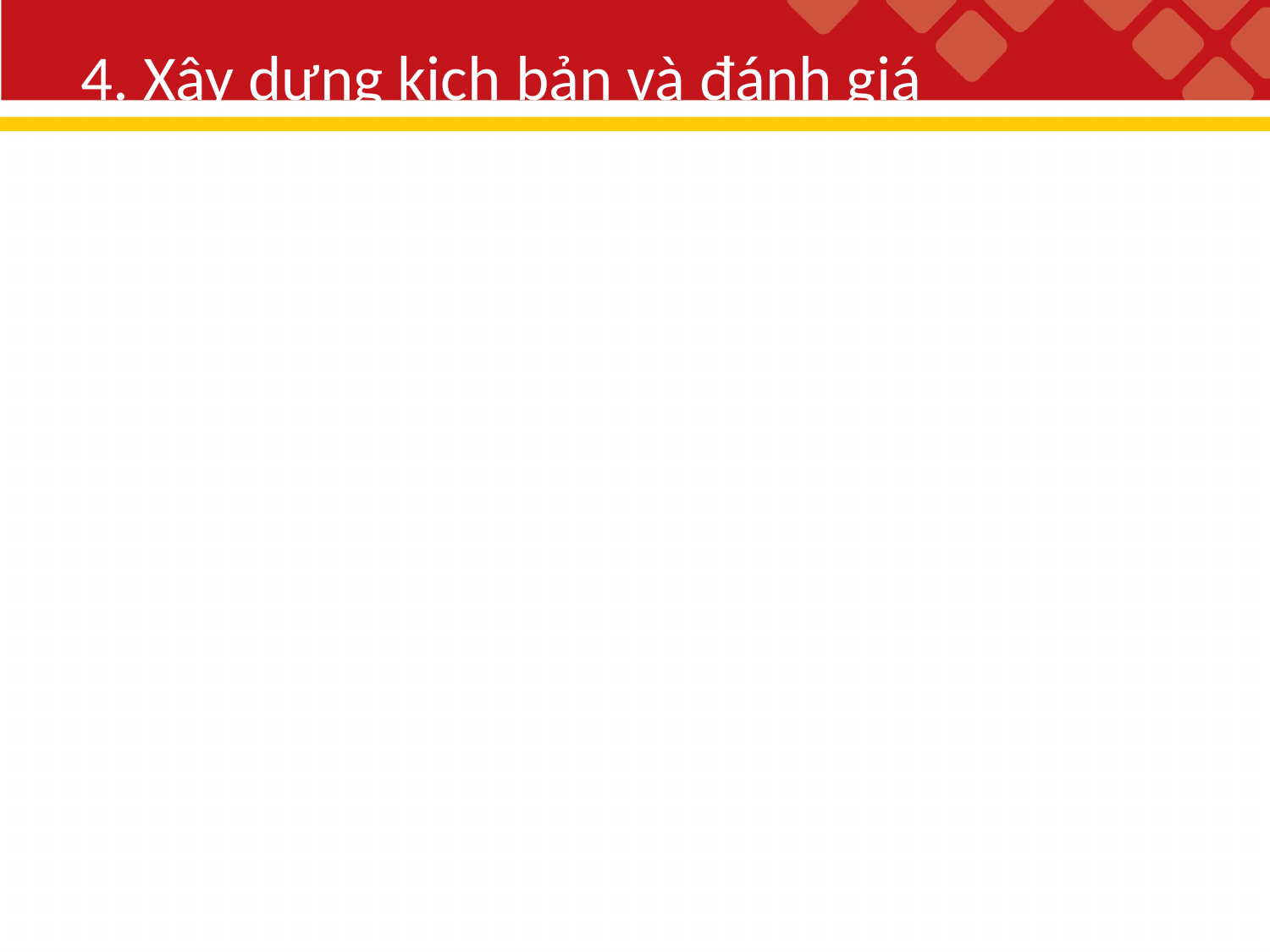

# 4. Xây dựng kịch bản và đánh giá